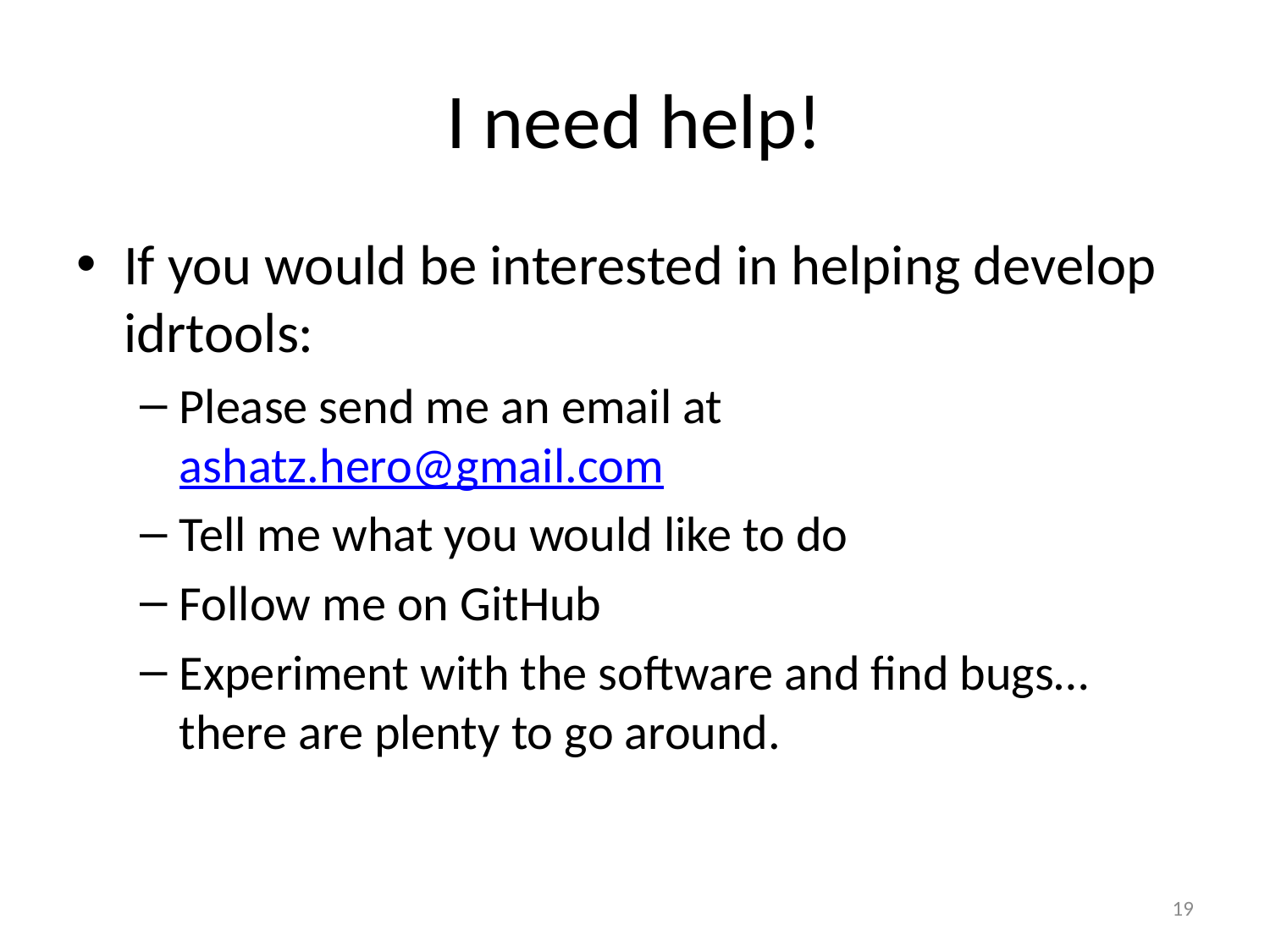

# I need help!
If you would be interested in helping develop idrtools:
Please send me an email at ashatz.hero@gmail.com
Tell me what you would like to do
Follow me on GitHub
Experiment with the software and find bugs…there are plenty to go around.
19